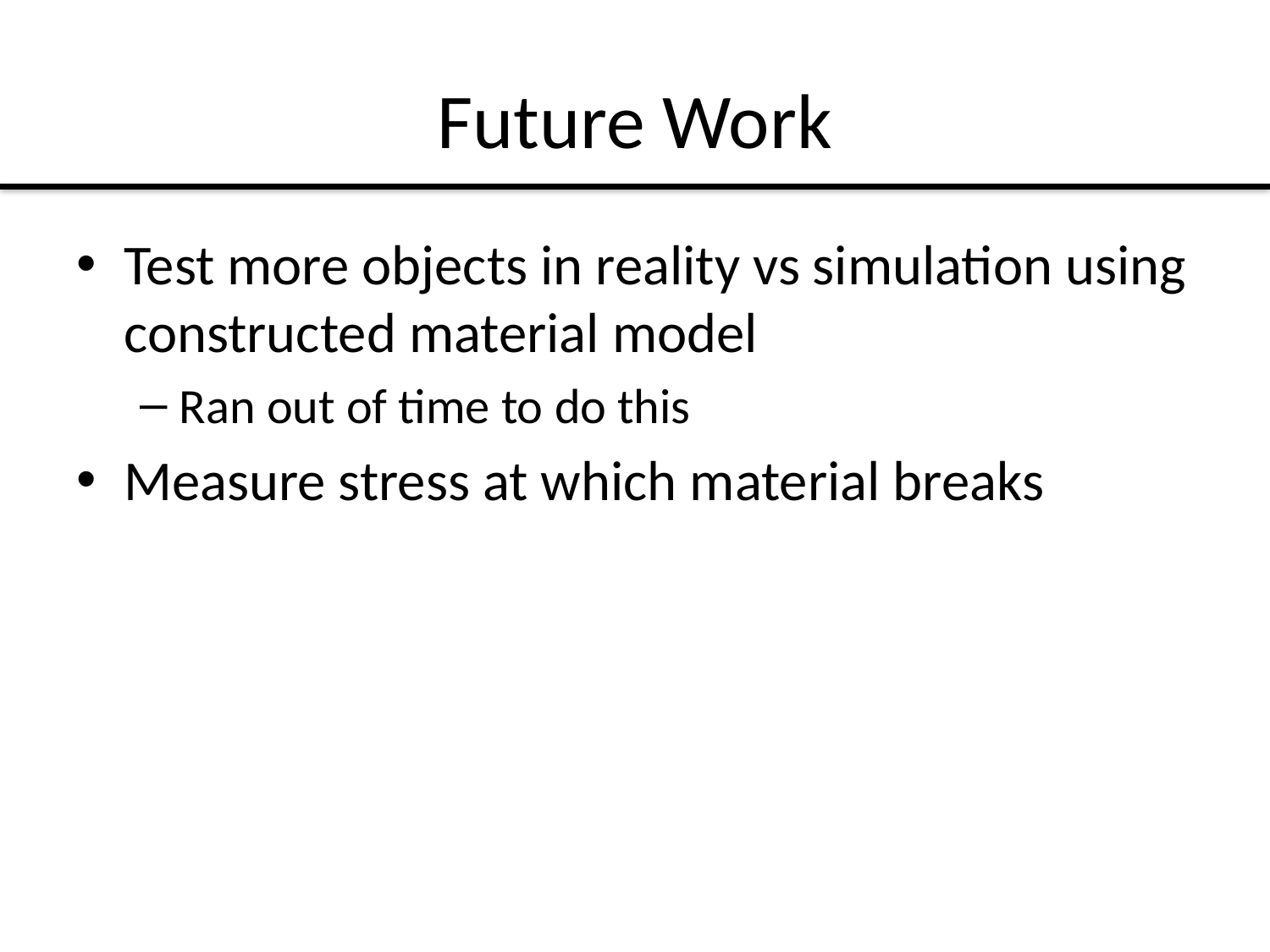

# Future Work
Test more objects in reality vs simulation using constructed material model
Ran out of time to do this
Measure stress at which material breaks